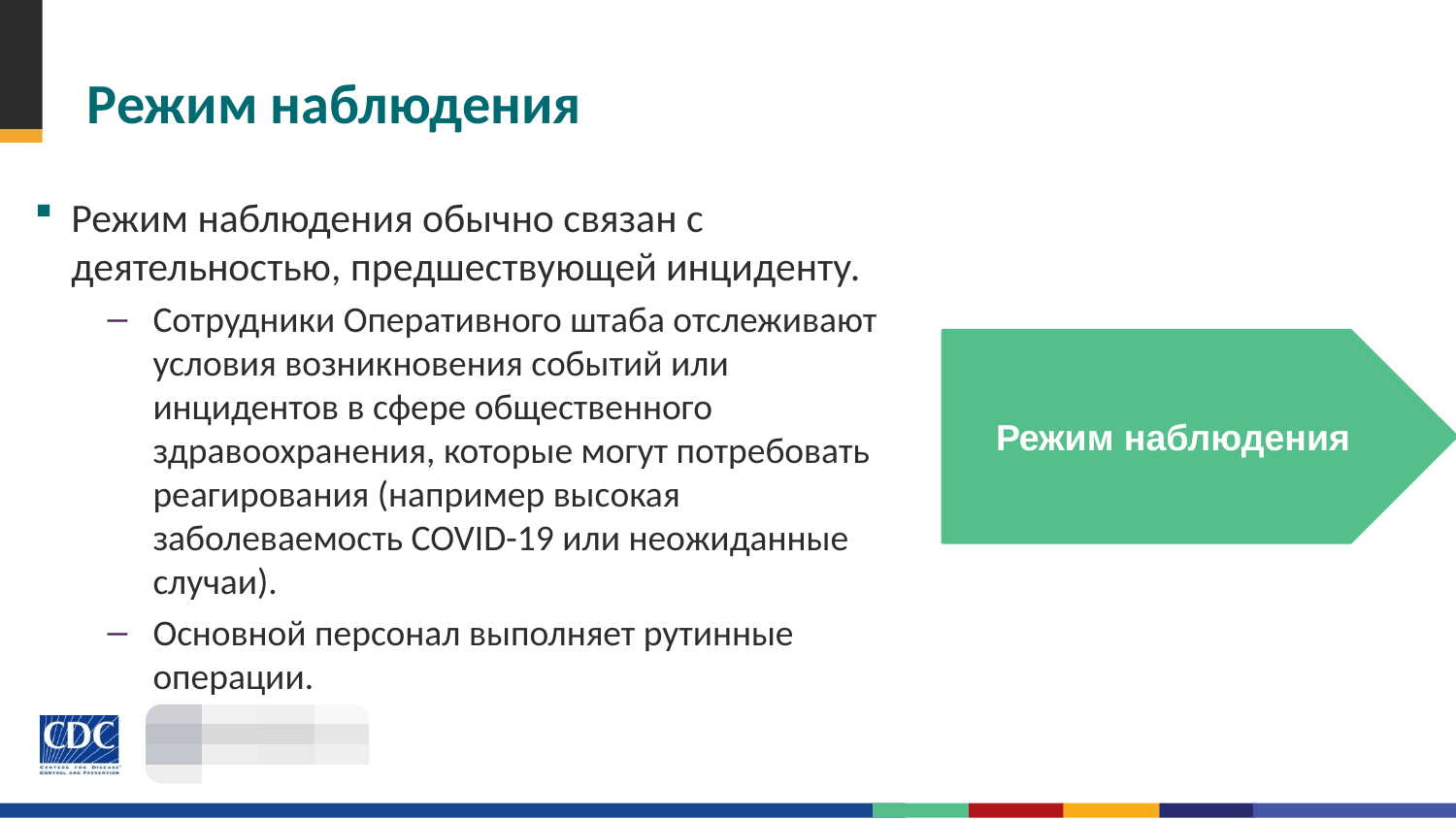

# Режим наблюдения
Режим наблюдения обычно связан с деятельностью, предшествующей инциденту.
Сотрудники Оперативного штаба отслеживают условия возникновения событий или инцидентов в сфере общественного здравоохранения, которые могут потребовать реагирования (например высокая заболеваемость COVID-19 или неожиданные случаи).
Основной персонал выполняет рутинные операции.
Режим наблюдения